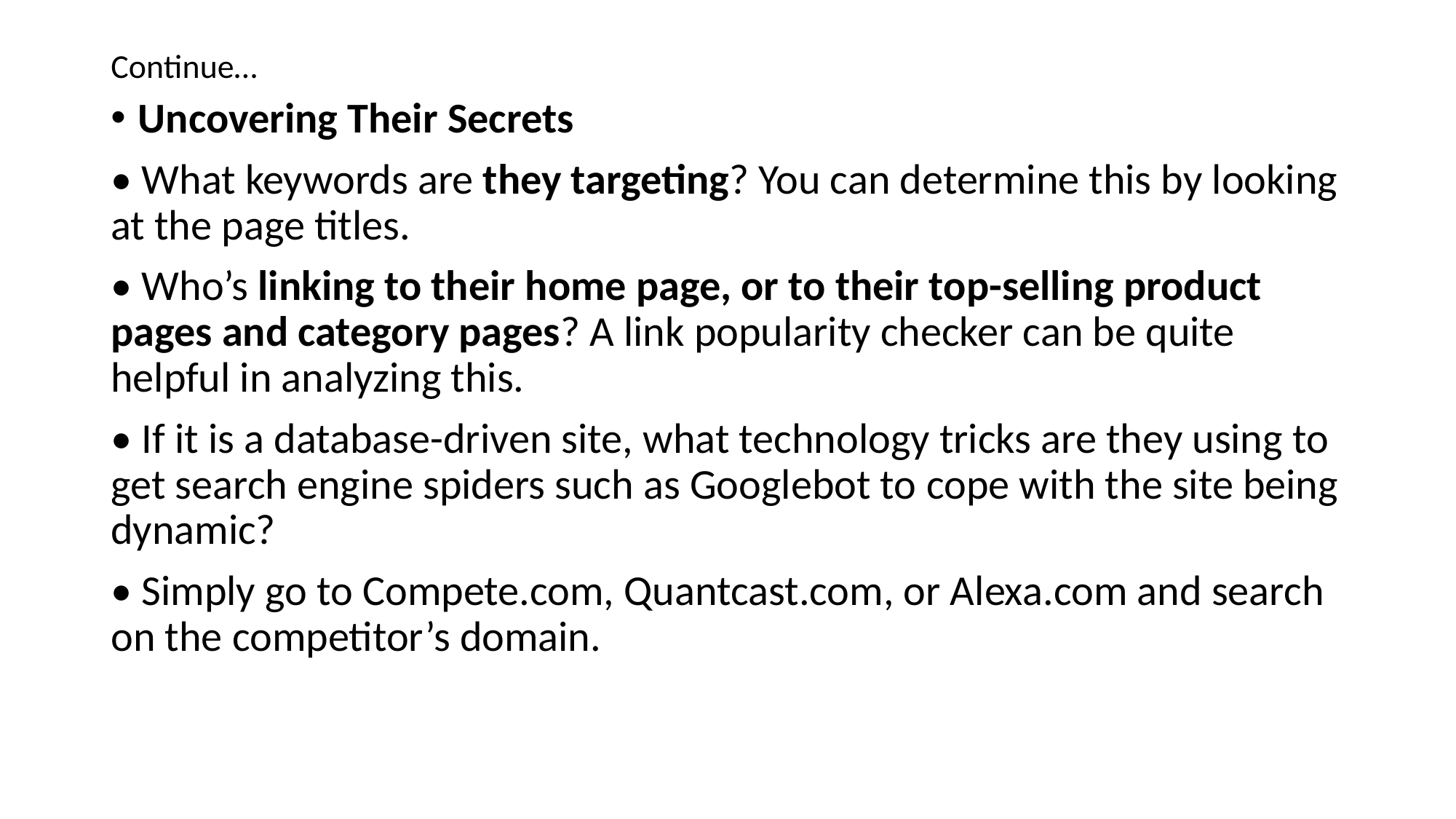

# Continue…
Uncovering Their Secrets
• What keywords are they targeting? You can determine this by looking at the page titles.
• Who’s linking to their home page, or to their top-selling product pages and category pages? A link popularity checker can be quite helpful in analyzing this.
• If it is a database-driven site, what technology tricks are they using to get search engine spiders such as Googlebot to cope with the site being dynamic?
• Simply go to Compete.com, Quantcast.com, or Alexa.com and search on the competitor’s domain.